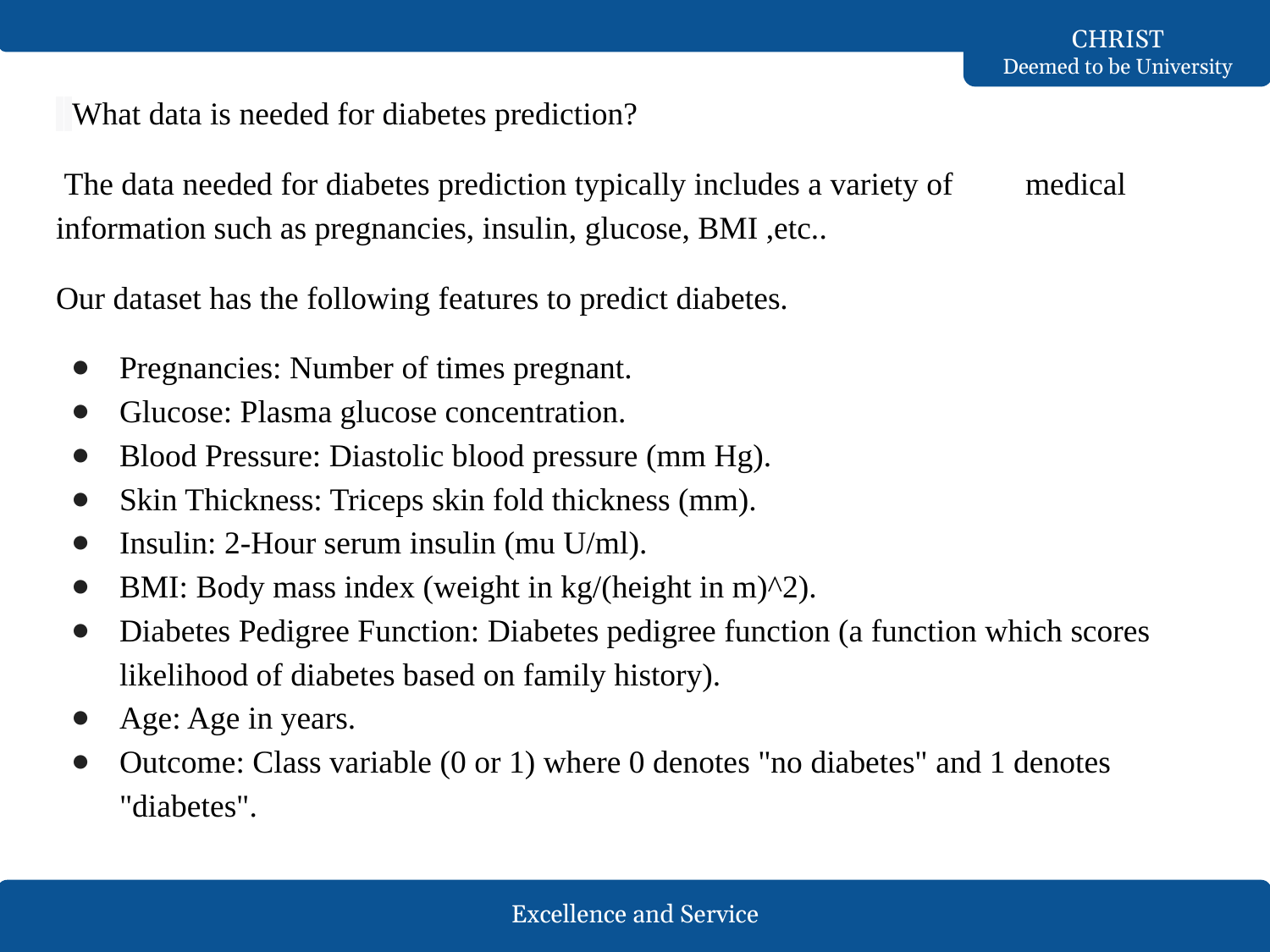

What data is needed for diabetes prediction?
 The data needed for diabetes prediction typically includes a variety of         medical information such as pregnancies, insulin, glucose, BMI ,etc..
Our dataset has the following features to predict diabetes.
Pregnancies: Number of times pregnant.
Glucose: Plasma glucose concentration.
Blood Pressure: Diastolic blood pressure (mm Hg).
Skin Thickness: Triceps skin fold thickness (mm).
Insulin: 2-Hour serum insulin (mu U/ml).
BMI: Body mass index (weight in kg/(height in m)^2).
Diabetes Pedigree Function: Diabetes pedigree function (a function which scores likelihood of diabetes based on family history).
Age: Age in years.
Outcome: Class variable (0 or 1) where 0 denotes "no diabetes" and 1 denotes "diabetes".